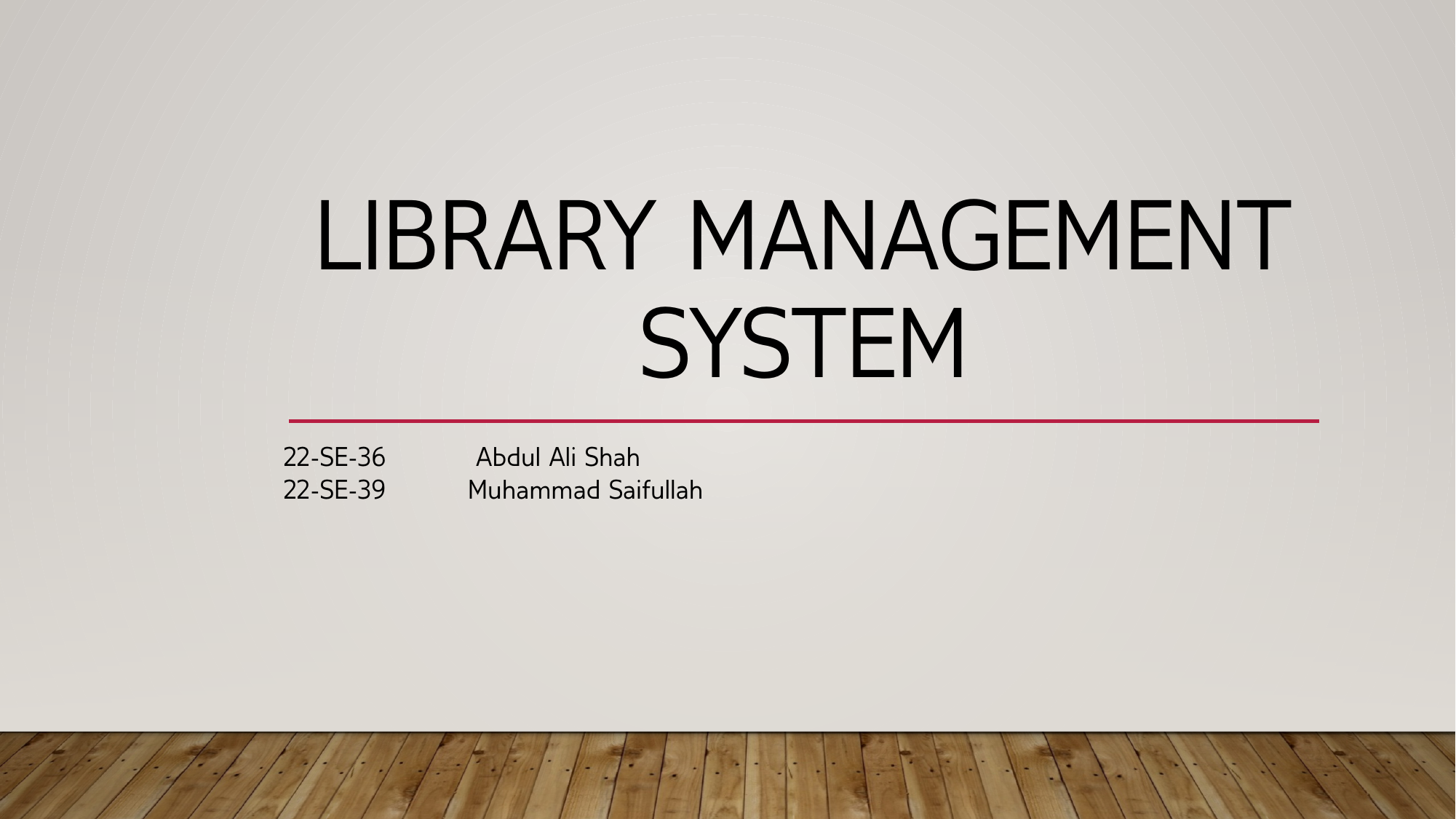

# Library management system
22-SE-36           Abdul Ali Shah
22-SE-39          Muhammad Saifullah